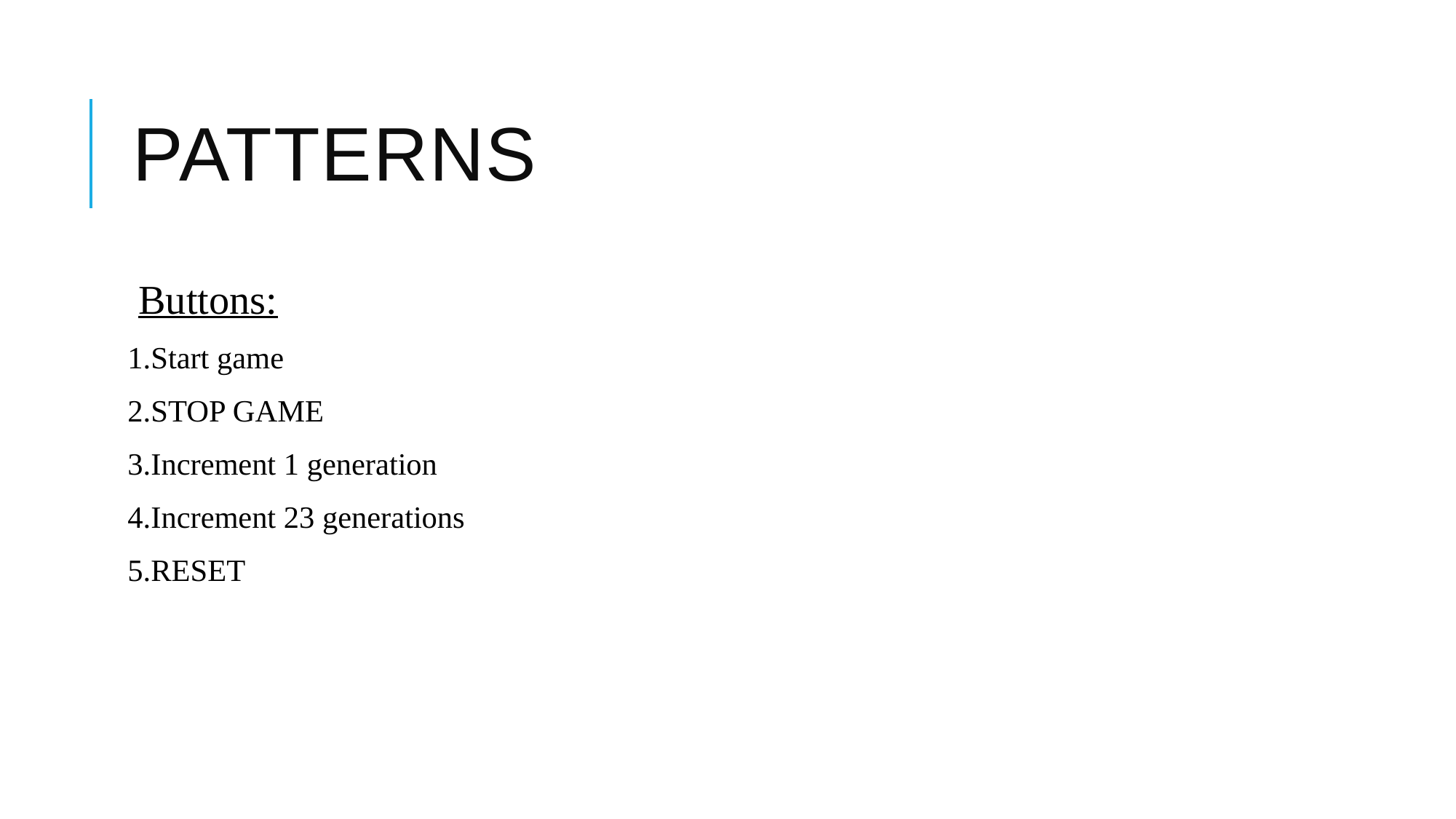

# Patterns
Buttons:
1.Start game
2.STOP GAME
3.Increment 1 generation
4.Increment 23 generations
5.RESET